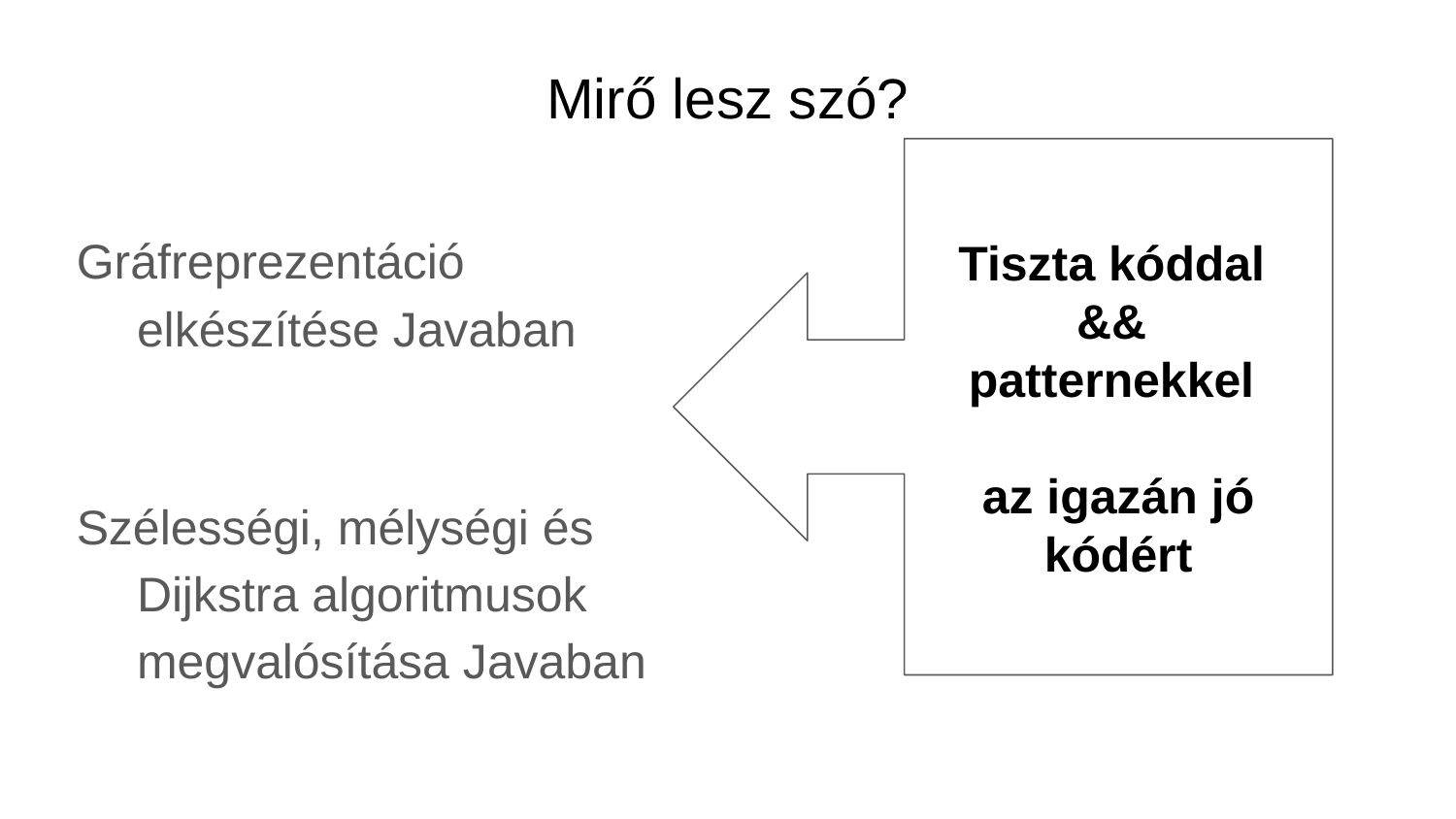

# Mirő lesz szó?
Tiszta kóddal
&&
patternekkel

az igazán jó kódért
Gráfreprezentáció elkészítése Javaban

Szélességi, mélységi és Dijkstra algoritmusok megvalósítása Javaban